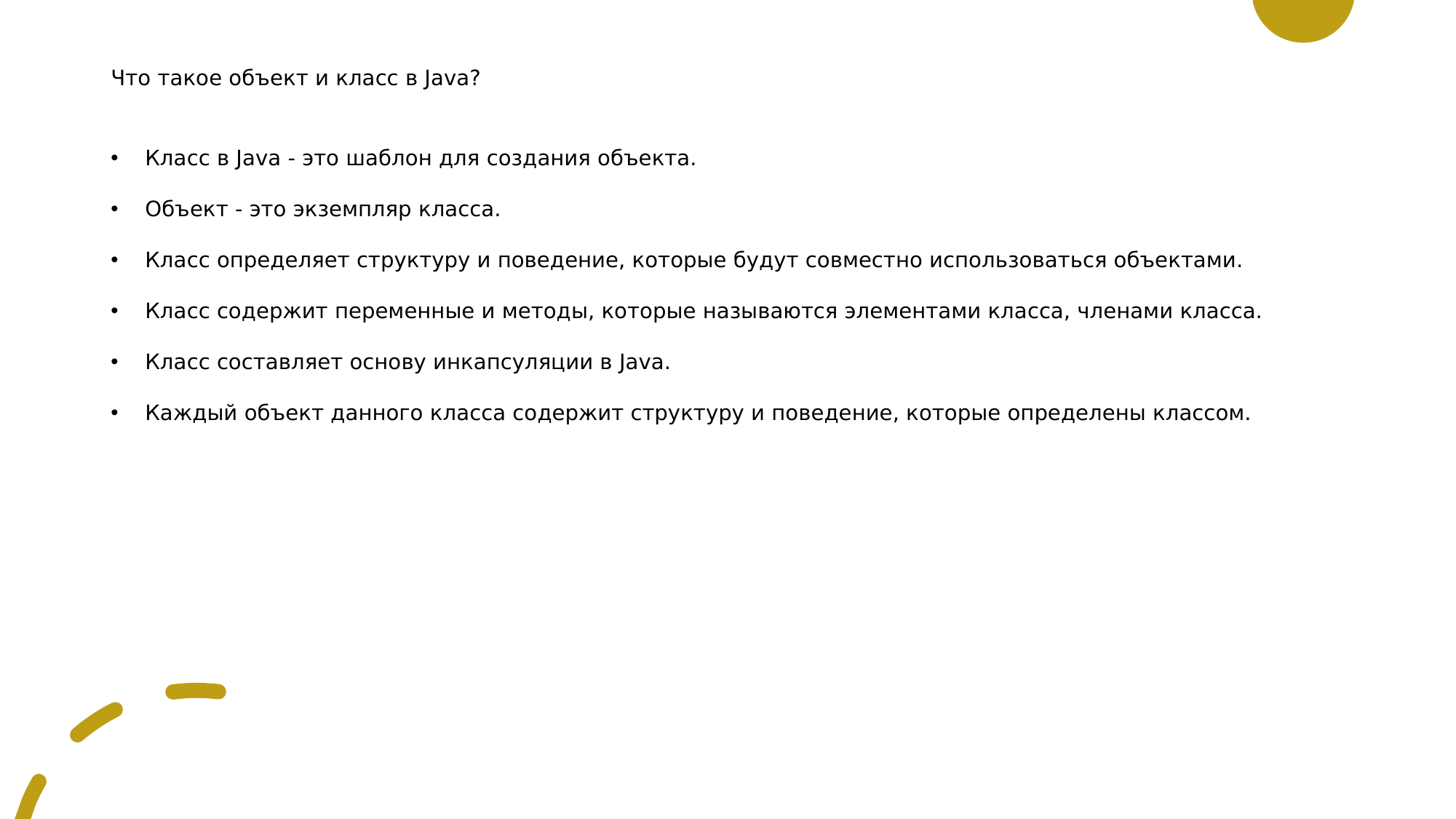

# Что такое объект и класс в Java?
Класс в Java - это шаблон для создания объекта.

Объект - это экземпляр класса.

Класс определяет структуру и поведение, которые будут совместно использоваться объектами.

Класс содержит переменные и методы, которые называются элементами класса, членами класса.

Класс составляет основу инкапсуляции в Java.

Каждый объект данного класса содержит структуру и поведение, которые определены классом.